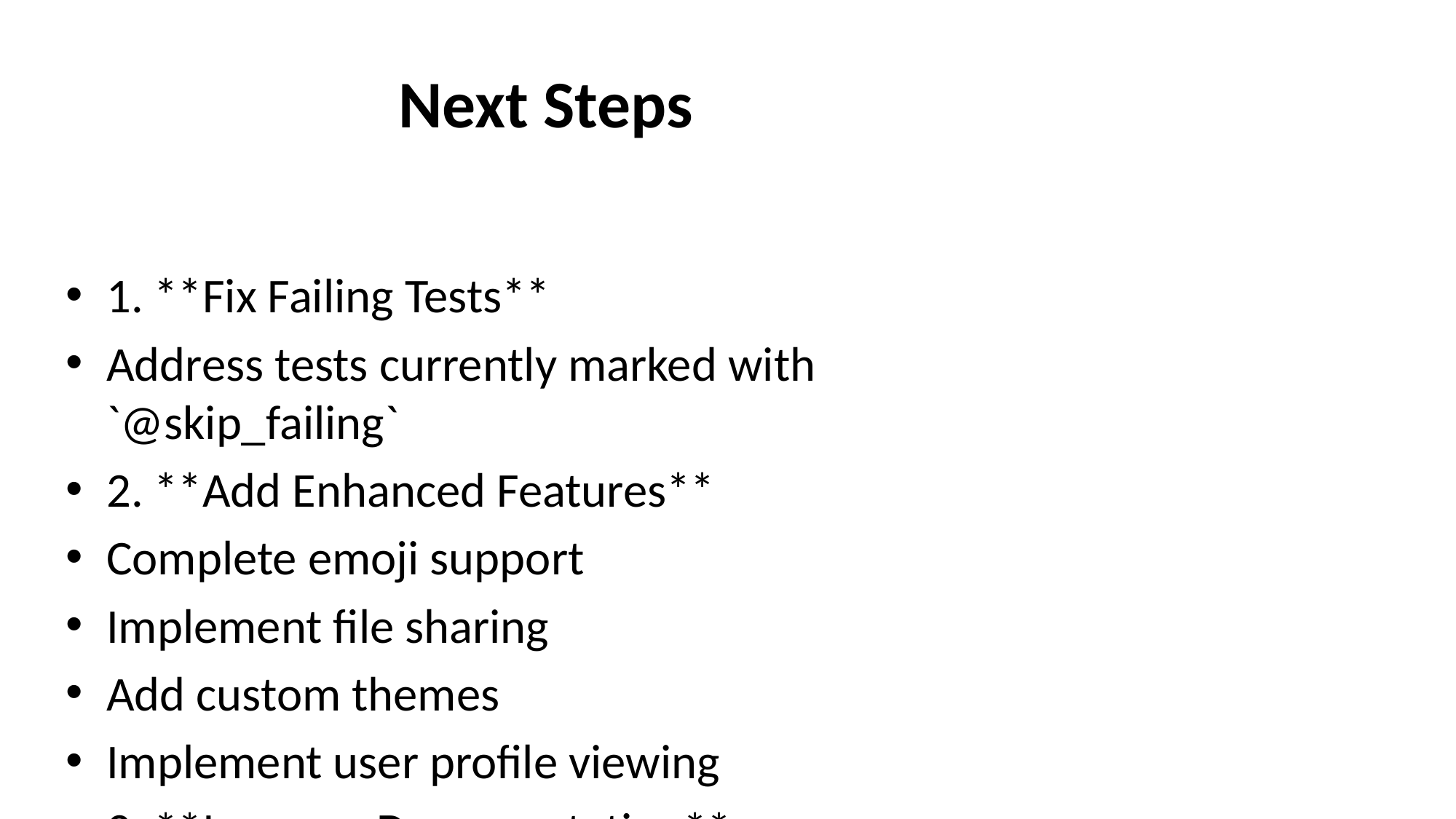

# Next Steps

1. **Fix Failing Tests**
Address tests currently marked with `@skip_failing`
2. **Add Enhanced Features**
Complete emoji support
Implement file sharing
Add custom themes
Implement user profile viewing
3. **Improve Documentation**
Complete code documentation
Create comprehensive user guide